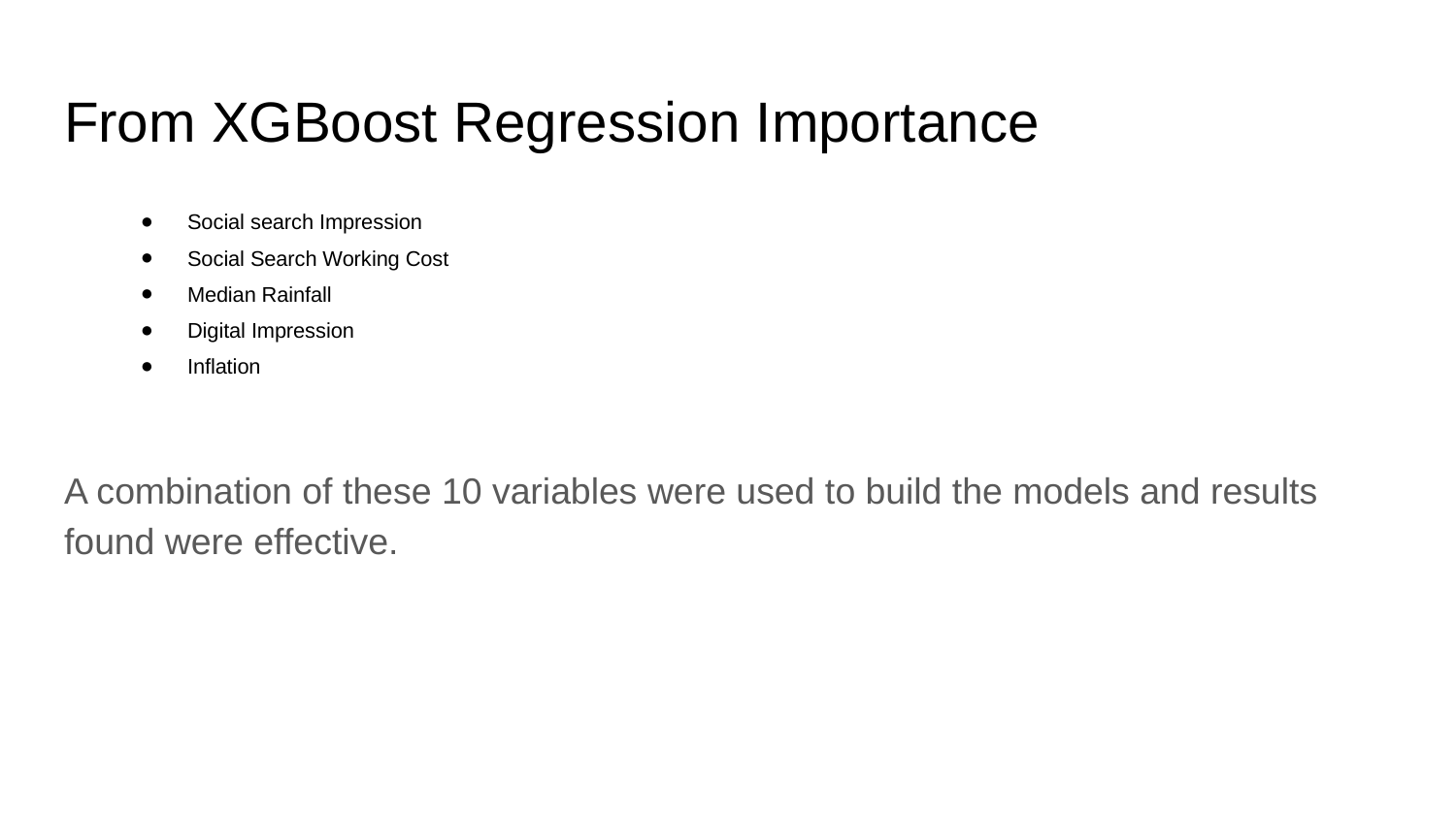

# From XGBoost Regression Importance
Social search Impression
Social Search Working Cost
Median Rainfall
Digital Impression
Inflation

A combination of these 10 variables were used to build the models and results found were effective.